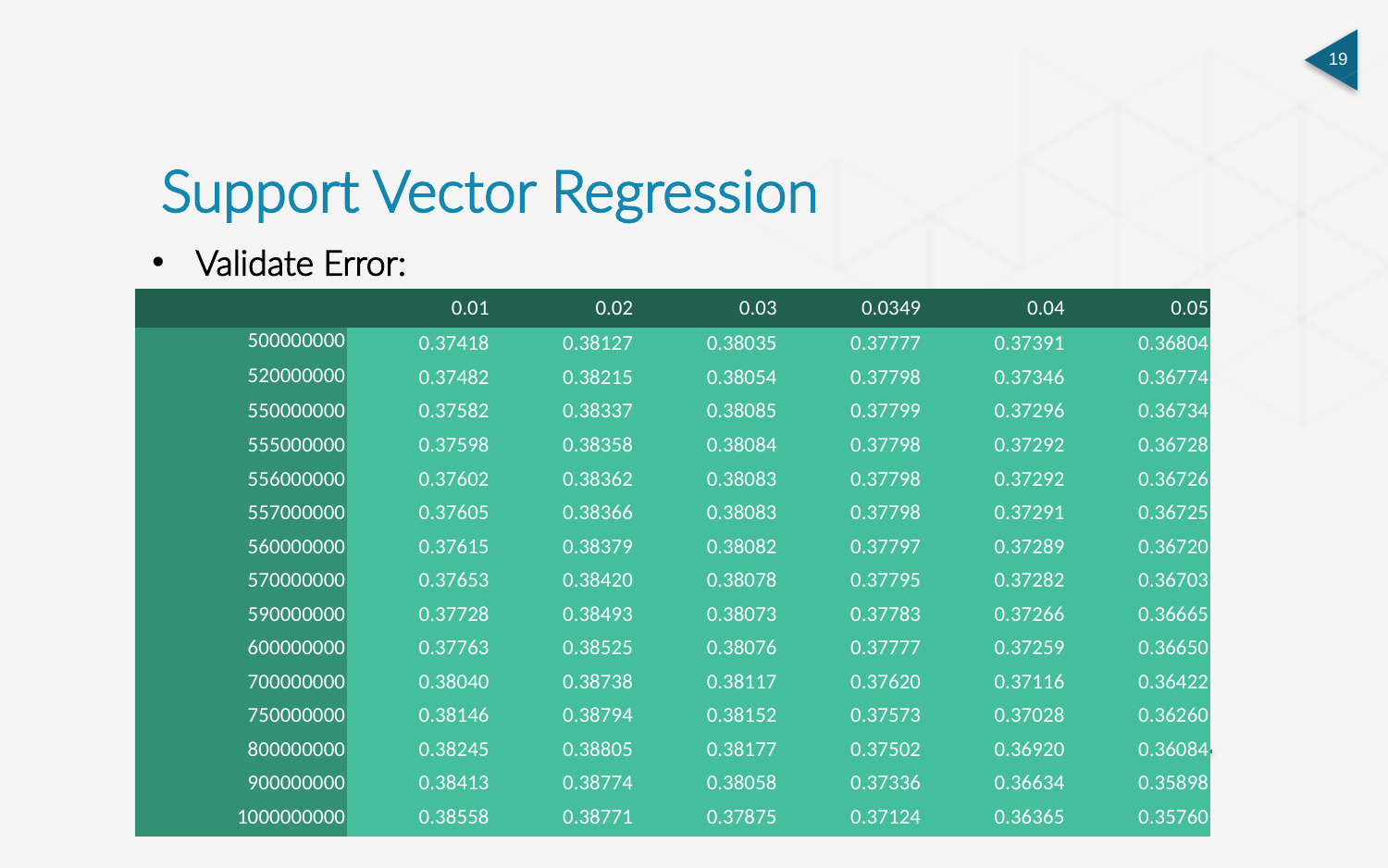

Support Vector Regression
Validate Error:
|  | 0.01 | 0.02 | 0.03 | 0.0349 | 0.04 | 0.05 |
| --- | --- | --- | --- | --- | --- | --- |
| 500000000 | 0.37418 | 0.38127 | 0.38035 | 0.37777 | 0.37391 | 0.36804 |
| 520000000 | 0.37482 | 0.38215 | 0.38054 | 0.37798 | 0.37346 | 0.36774 |
| 550000000 | 0.37582 | 0.38337 | 0.38085 | 0.37799 | 0.37296 | 0.36734 |
| 555000000 | 0.37598 | 0.38358 | 0.38084 | 0.37798 | 0.37292 | 0.36728 |
| 556000000 | 0.37602 | 0.38362 | 0.38083 | 0.37798 | 0.37292 | 0.36726 |
| 557000000 | 0.37605 | 0.38366 | 0.38083 | 0.37798 | 0.37291 | 0.36725 |
| 560000000 | 0.37615 | 0.38379 | 0.38082 | 0.37797 | 0.37289 | 0.36720 |
| 570000000 | 0.37653 | 0.38420 | 0.38078 | 0.37795 | 0.37282 | 0.36703 |
| 590000000 | 0.37728 | 0.38493 | 0.38073 | 0.37783 | 0.37266 | 0.36665 |
| 600000000 | 0.37763 | 0.38525 | 0.38076 | 0.37777 | 0.37259 | 0.36650 |
| 700000000 | 0.38040 | 0.38738 | 0.38117 | 0.37620 | 0.37116 | 0.36422 |
| 750000000 | 0.38146 | 0.38794 | 0.38152 | 0.37573 | 0.37028 | 0.36260 |
| 800000000 | 0.38245 | 0.38805 | 0.38177 | 0.37502 | 0.36920 | 0.36084 |
| 900000000 | 0.38413 | 0.38774 | 0.38058 | 0.37336 | 0.36634 | 0.35898 |
| 1000000000 | 0.38558 | 0.38771 | 0.37875 | 0.37124 | 0.36365 | 0.35760 |